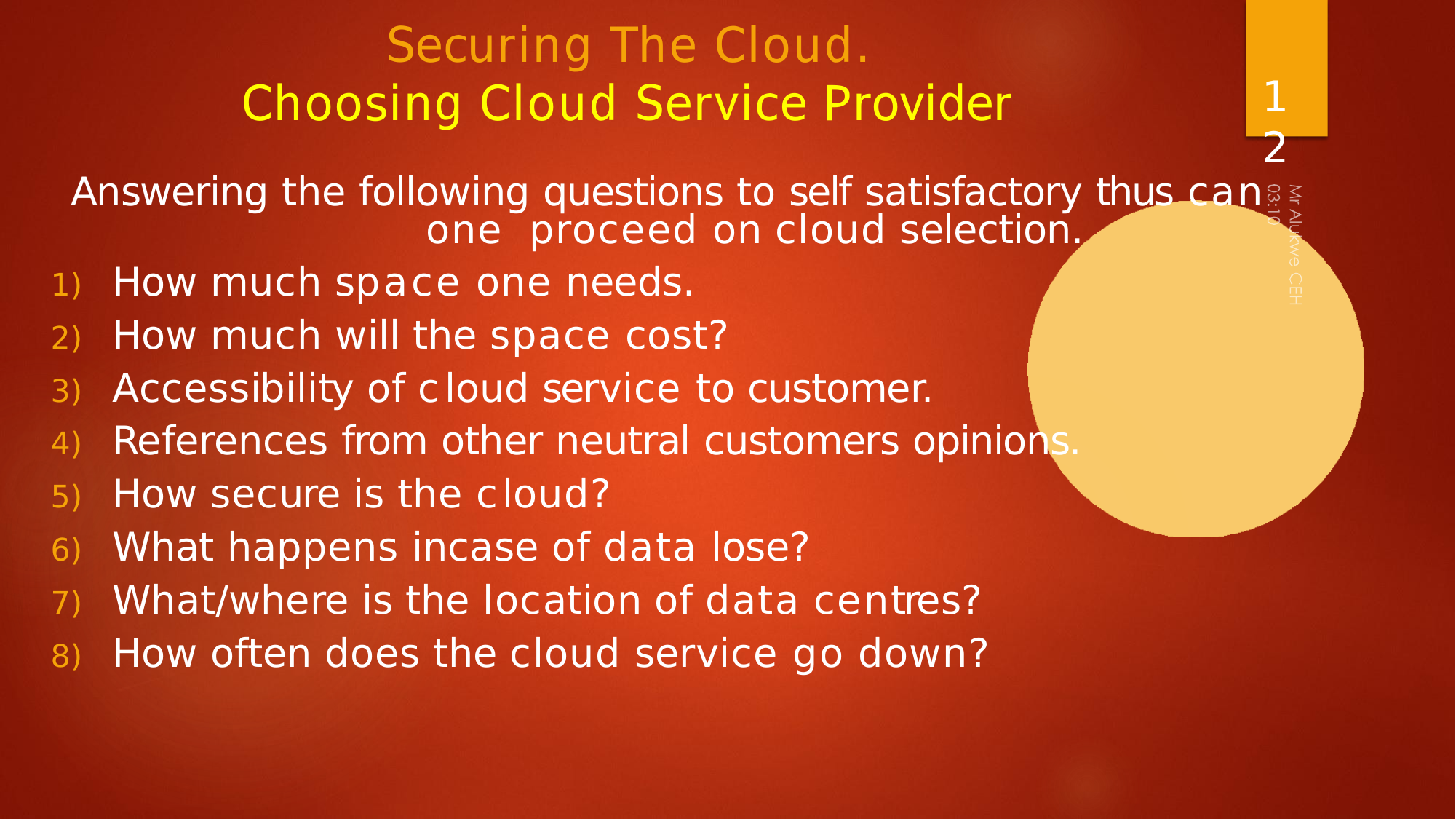

# Securing The Cloud.
Choosing Cloud Service Provider
12
Answering the following questions to self satisfactory thus can one  proceed on cloud selection.
How much space one needs.
How much will the space cost?
Accessibility of cloud service to customer.
References from other neutral customers opinions.
How secure is the cloud?
What happens incase of data lose?
What/where is the location of data centres?
How often does the cloud service go down?